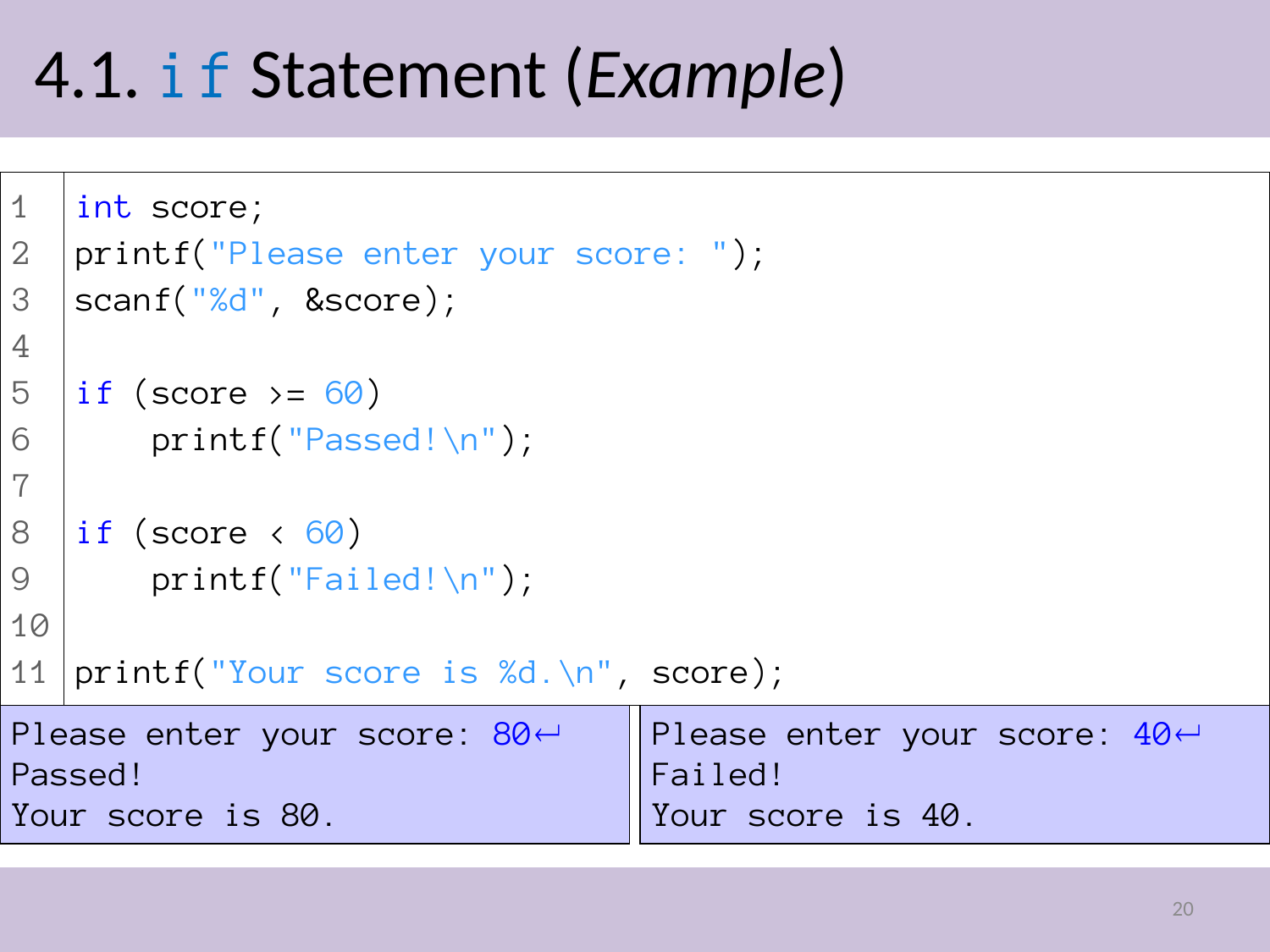

# 4.1. if Statement (Example)
1
2
3
4
5
6
7
8
9
10
11
int score;
printf("Please enter your score: ");
scanf("%d", &score);

if (score >= 60)
    printf("Passed!\n");

if (score < 60)
    printf("Failed!\n");

printf("Your score is %d.\n", score);
Please enter your score: 80↵
Passed!
Your score is 80.
Please enter your score: 40↵
Failed!
Your score is 40.
20